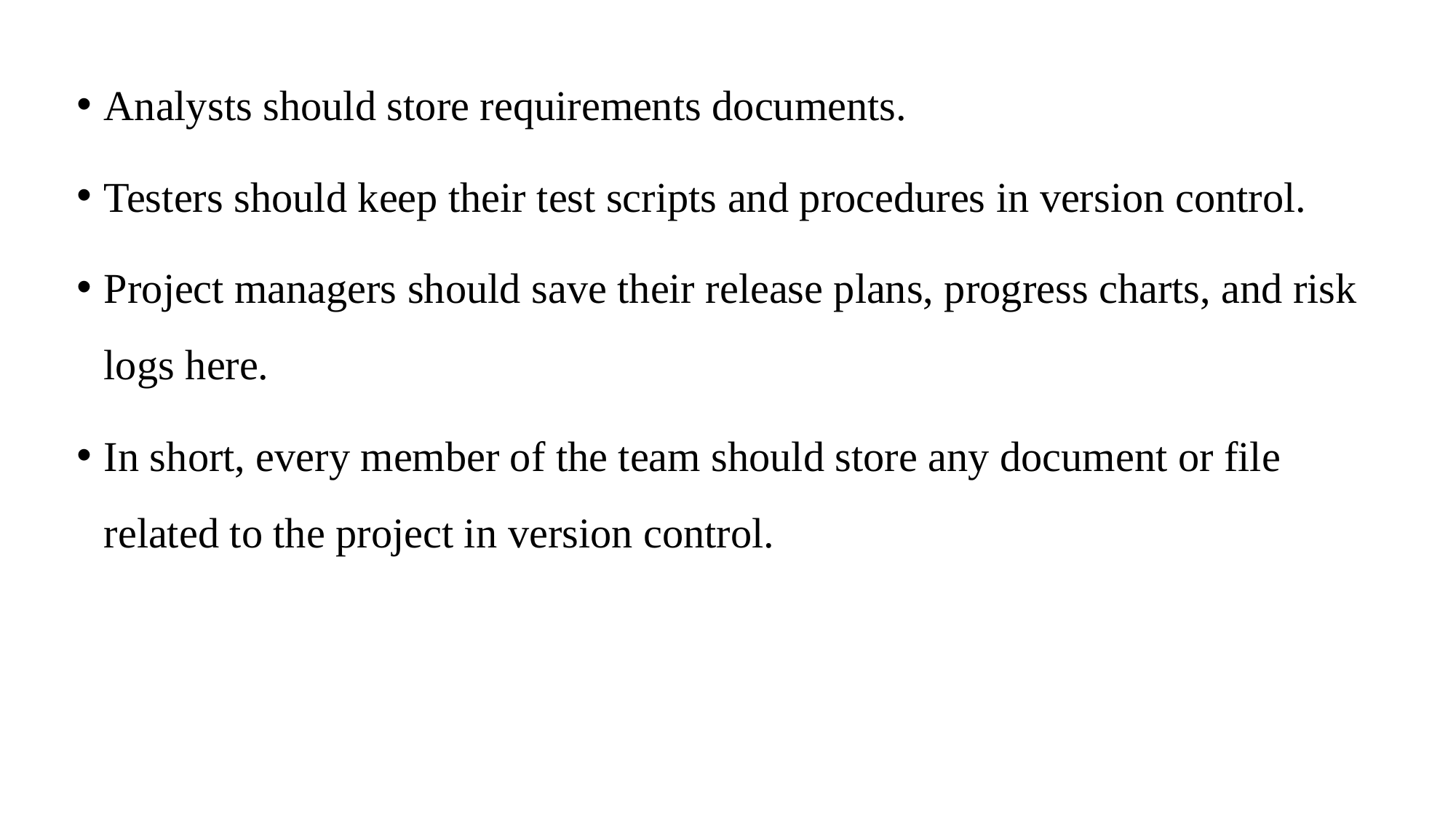

Analysts should store requirements documents.
Testers should keep their test scripts and procedures in version control.
Project managers should save their release plans, progress charts, and risk logs here.
In short, every member of the team should store any document or file related to the project in version control.